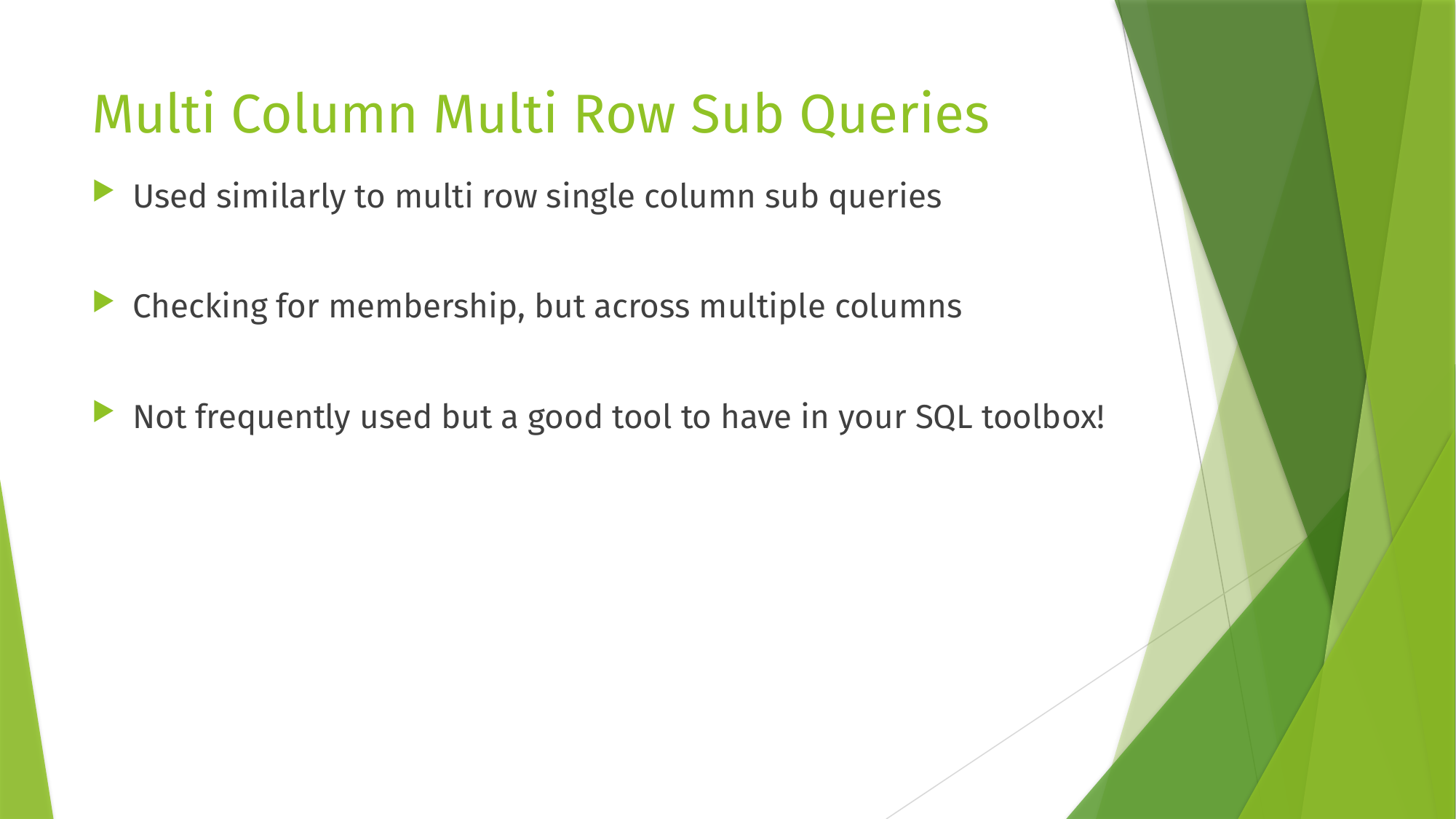

# Multi Column Multi Row Sub Queries
Used similarly to multi row single column sub queries

Checking for membership, but across multiple columns

Not frequently used but a good tool to have in your SQL toolbox!